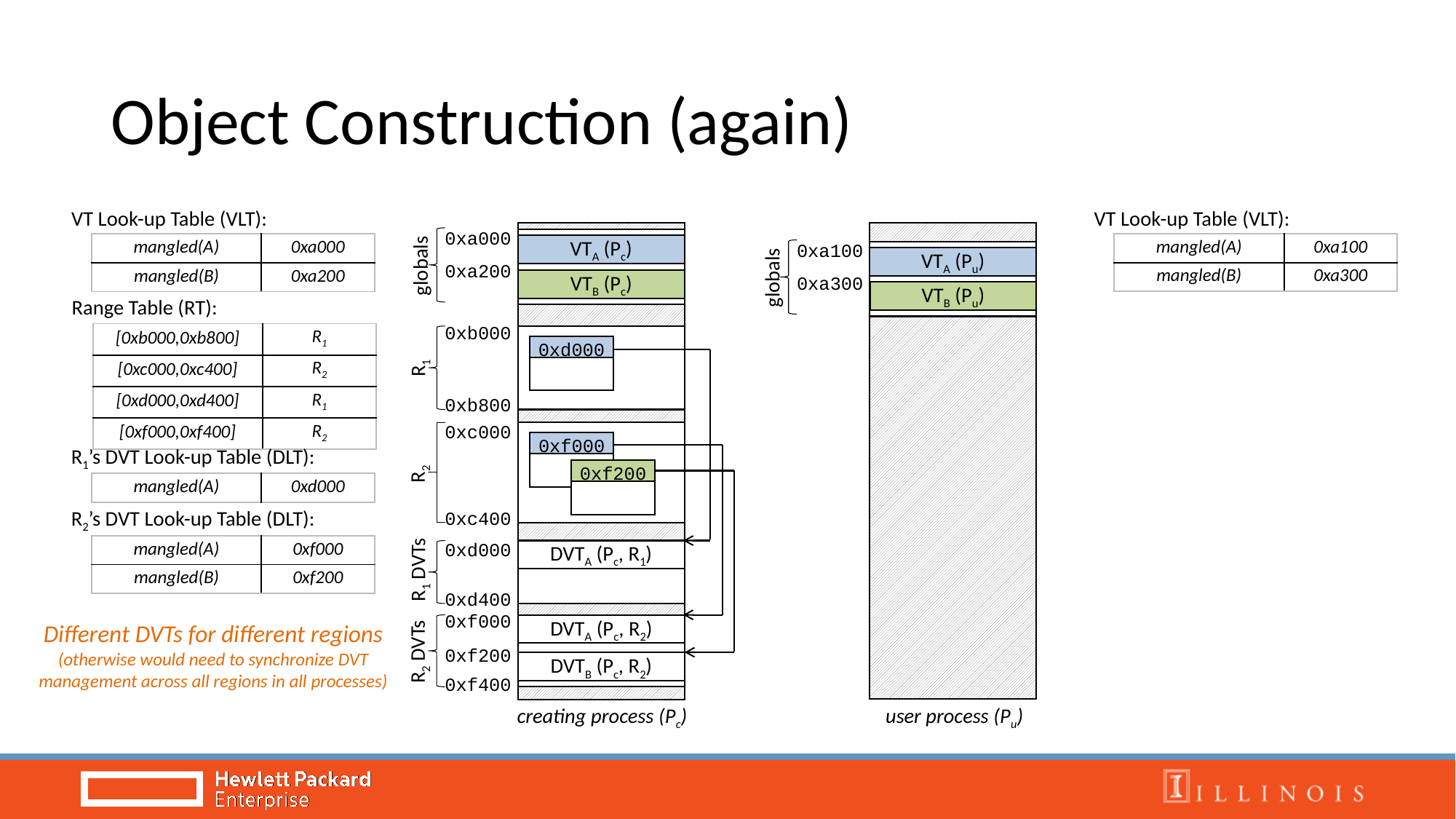

# Object Construction (again)
VT Look-up Table (VLT):
VT Look-up Table (VLT):

0xa000

| mangled(A) | 0xa100 |
| --- | --- |
| mangled(B) | 0xa300 |
| mangled(A) | 0xa000 |
| --- | --- |
| mangled(B) | 0xa200 |
VTA (Pc)
0xa100

VTA (Pu)
globals
0xa200
globals
VTB (Pc)
0xa300
VTB (Pu)
Range Table (RT):
0xb000
| [0xb000,0xb800] | R1 |
| --- | --- |
| [0xc000,0xc400] | R2 |
| [0xd000,0xd400] | R1 |
| [0xf000,0xf400] | R2 |

0xd000
R1

0xb800
0xc000

0xf000
R1’s DVT Look-up Table (DLT):

R2
0xf200
| mangled(A) | 0xd000 |
| --- | --- |

R2’s DVT Look-up Table (DLT):
0xc400
0xd000

0xd400
R1 DVTs
DVTA (Pc, R1)
| mangled(A) | 0xf000 |
| --- | --- |
| mangled(B) | 0xf200 |
0xf000
Different DVTs for different regions
(otherwise would need to synchronize DVT management across all regions in all processes)

DVTA (Pc, R2)
R2 DVTs
0xf200
DVTB (Pc, R2)
0xf400
creating process (Pc)
user process (Pu)